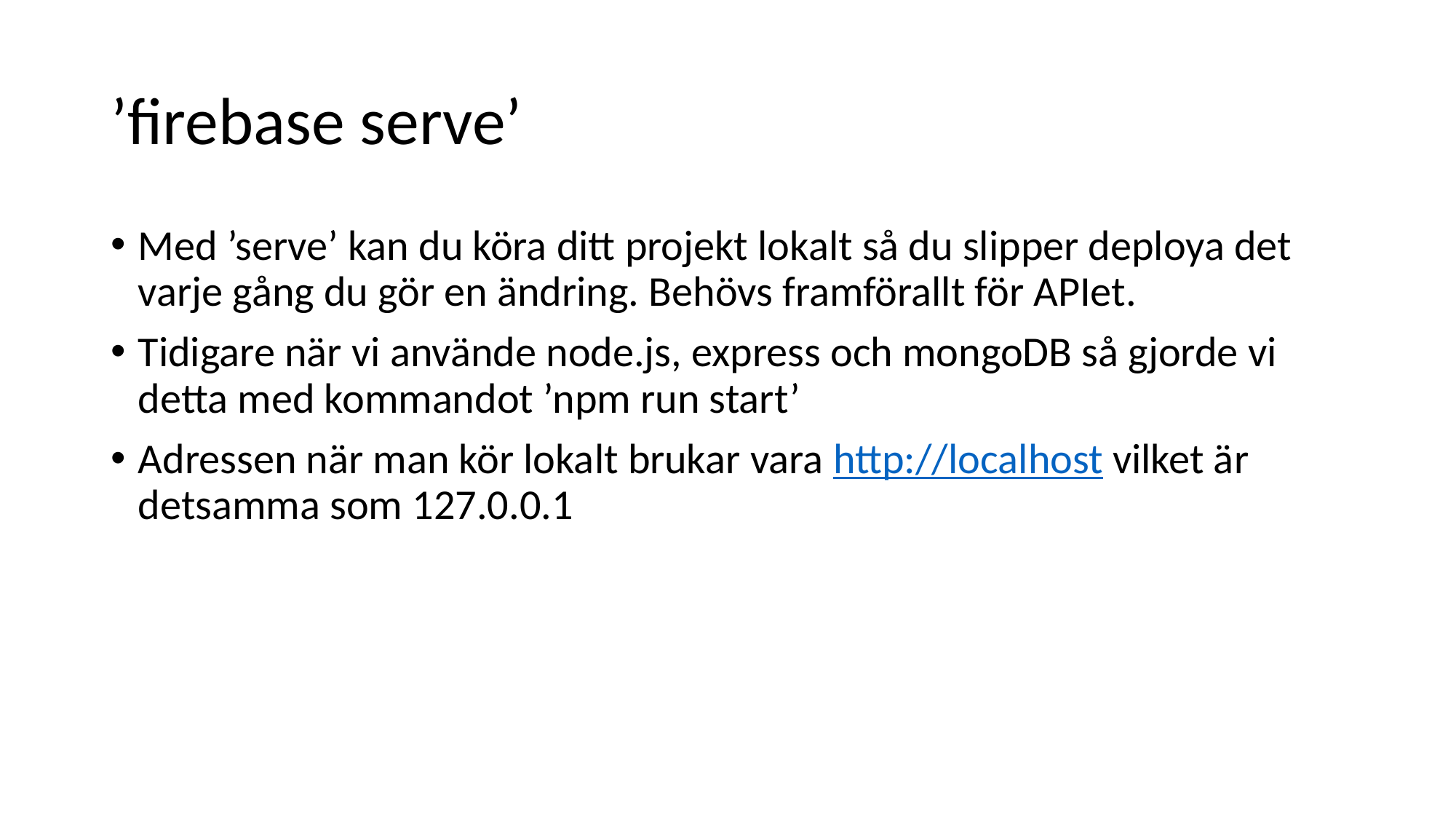

# ’firebase serve’
Med ’serve’ kan du köra ditt projekt lokalt så du slipper deploya det varje gång du gör en ändring. Behövs framförallt för APIet.
Tidigare när vi använde node.js, express och mongoDB så gjorde vi detta med kommandot ’npm run start’
Adressen när man kör lokalt brukar vara http://localhost vilket är detsamma som 127.0.0.1